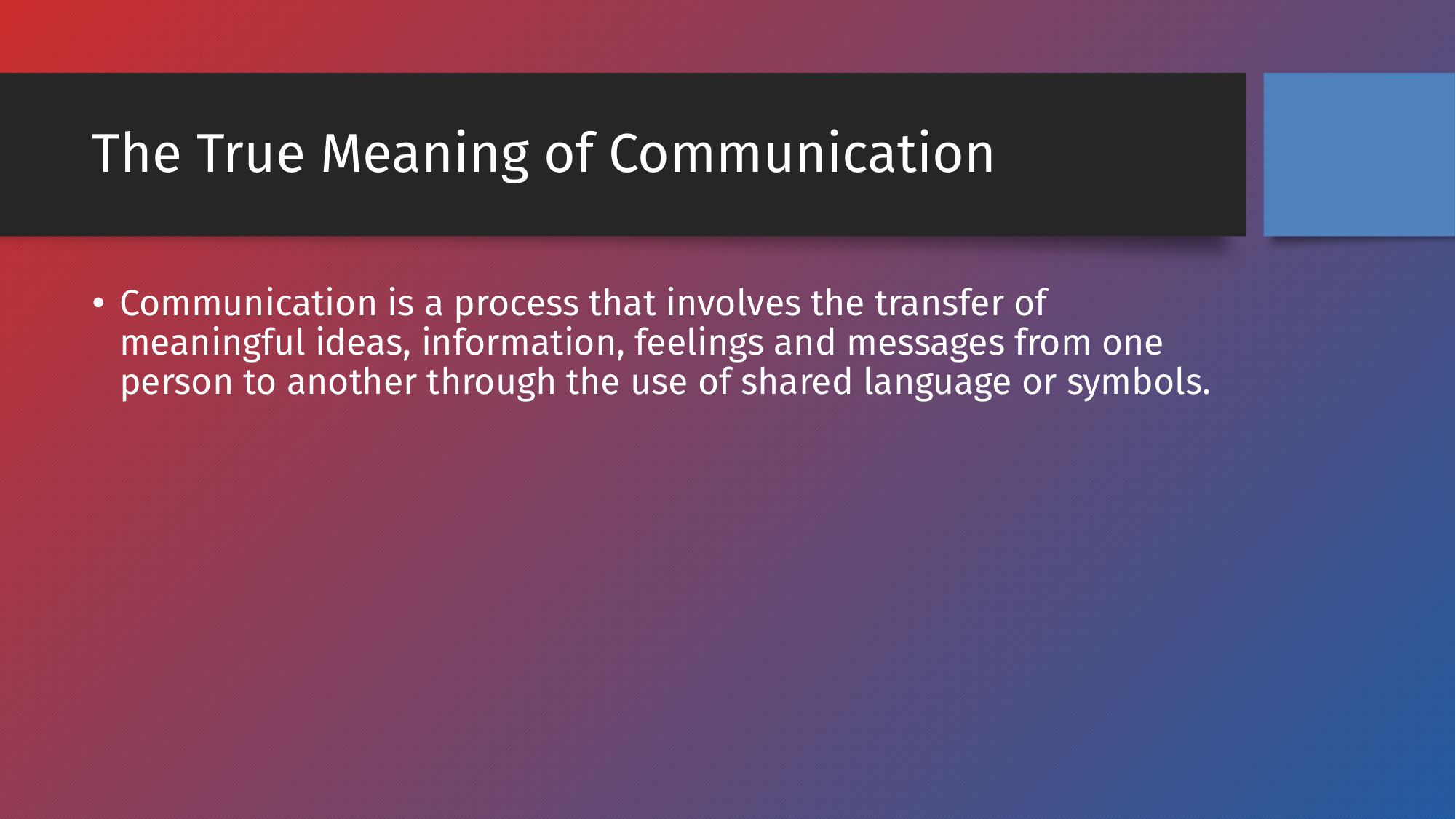

# The True Meaning of Communication
Communication is a process that involves the transfer of meaningful ideas, information, feelings and messages from one person to another through the use of shared language or symbols.